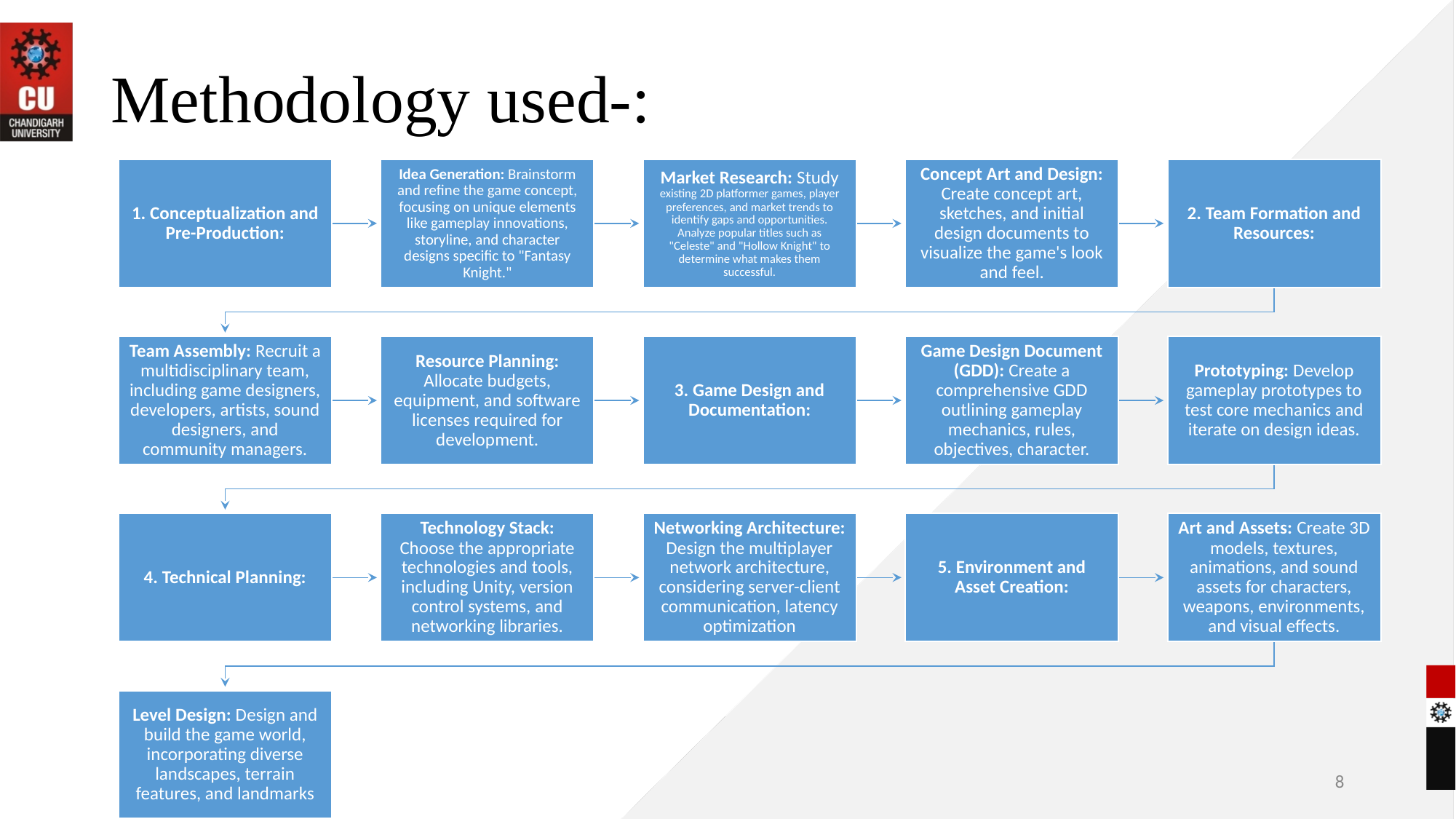

# Methodology used-:

1. Conceptualization and Pre-Production:

Idea Generation: Brainstorm and refine the game concept, focusing on unique elements like gameplay innovations, storyline, and character designs specific to "Fantasy Knight."

Market Research: Study existing 2D platformer games, player preferences, and market trends to identify gaps and opportunities. Analyze popular titles such as "Celeste" and "Hollow Knight" to determine what makes them successful.

Concept Art and Design: Create concept art, sketches, and initial design documents to visualize the game's look and feel.

2. Team Formation and Resources:

Team Assembly: Recruit a multidisciplinary team, including game designers, developers, artists, sound designers, and community managers.

Resource Planning: Allocate budgets, equipment, and software licenses required for development.

3. Game Design and Documentation:

Game Design Document (GDD): Create a comprehensive GDD outlining gameplay mechanics, rules, objectives, character.

Prototyping: Develop gameplay prototypes to test core mechanics and iterate on design ideas.

4. Technical Planning:

Technology Stack: Choose the appropriate technologies and tools, including Unity, version control systems, and networking libraries.

Networking Architecture: Design the multiplayer network architecture, considering server-client communication, latency optimization

5. Environment and Asset Creation:

Art and Assets: Create 3D models, textures, animations, and sound assets for characters, weapons, environments, and visual effects.

Level Design: Design and build the game world, incorporating diverse landscapes, terrain features, and landmarks
8